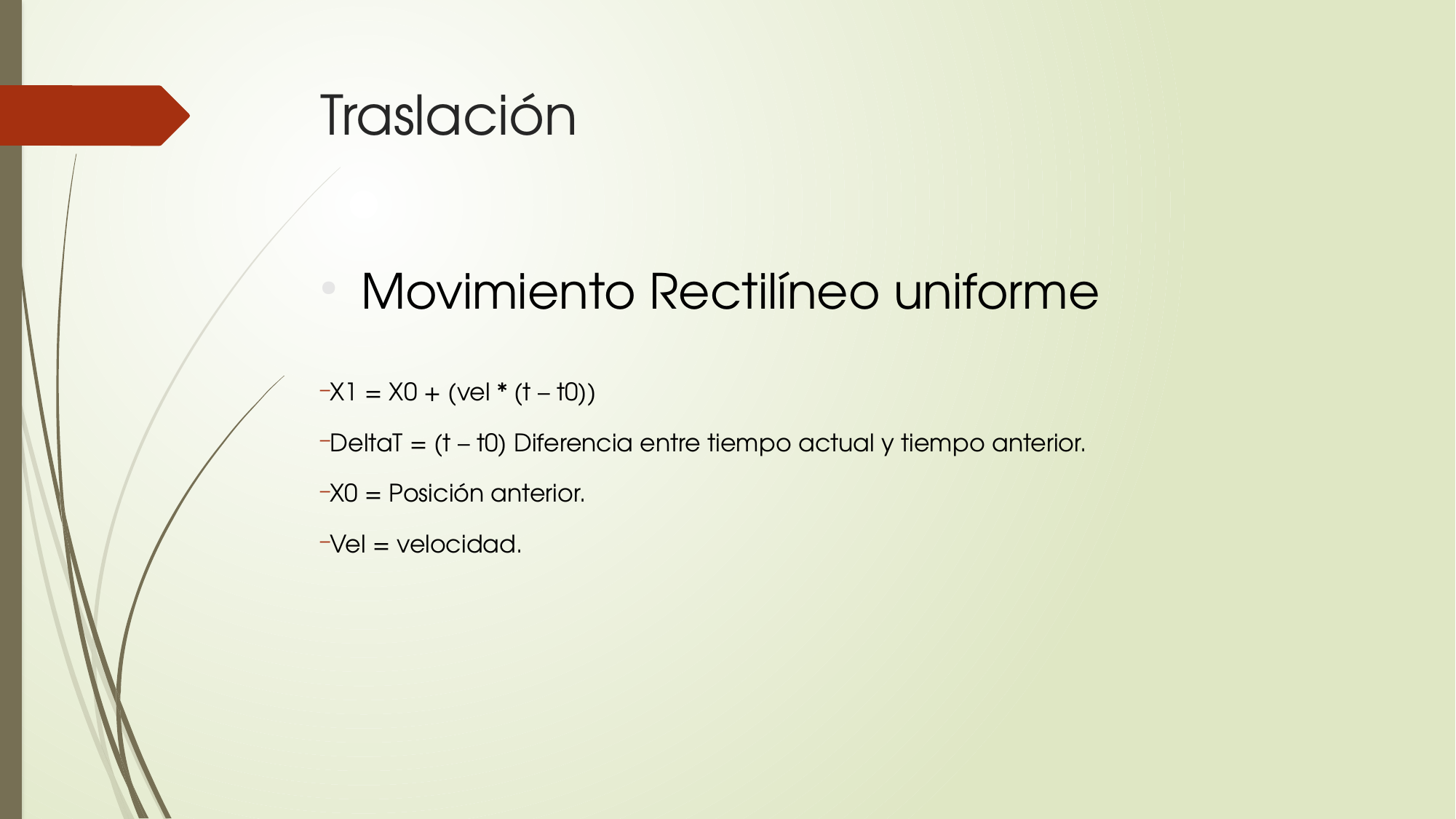

# Traslación
Movimiento Rectilíneo uniforme
X1 = X0 + (vel * (t – t0))
DeltaT = (t – t0) Diferencia entre tiempo actual y tiempo anterior.
X0 = Posición anterior.
Vel = velocidad.